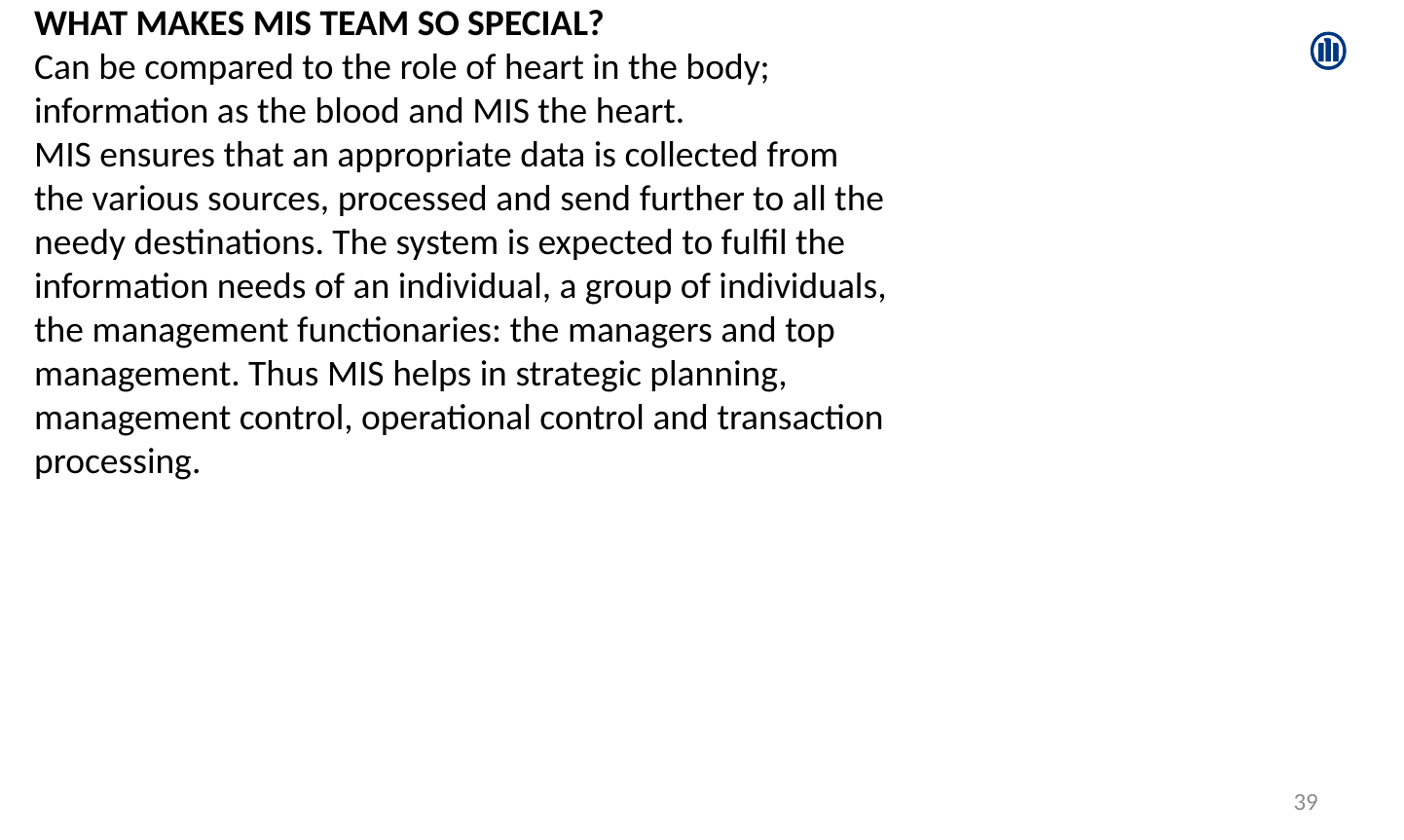

WHAT MAKES MIS TEAM SO SPECIAL?
Can be compared to the role of heart in the body;
information as the blood and MIS the heart.
MIS ensures that an appropriate data is collected from
the various sources, processed and send further to all the
needy destinations. The system is expected to fulfil the
information needs of an individual, a group of individuals,
the management functionaries: the managers and top
management. Thus MIS helps in strategic planning,
management control, operational control and transaction
processing.

39